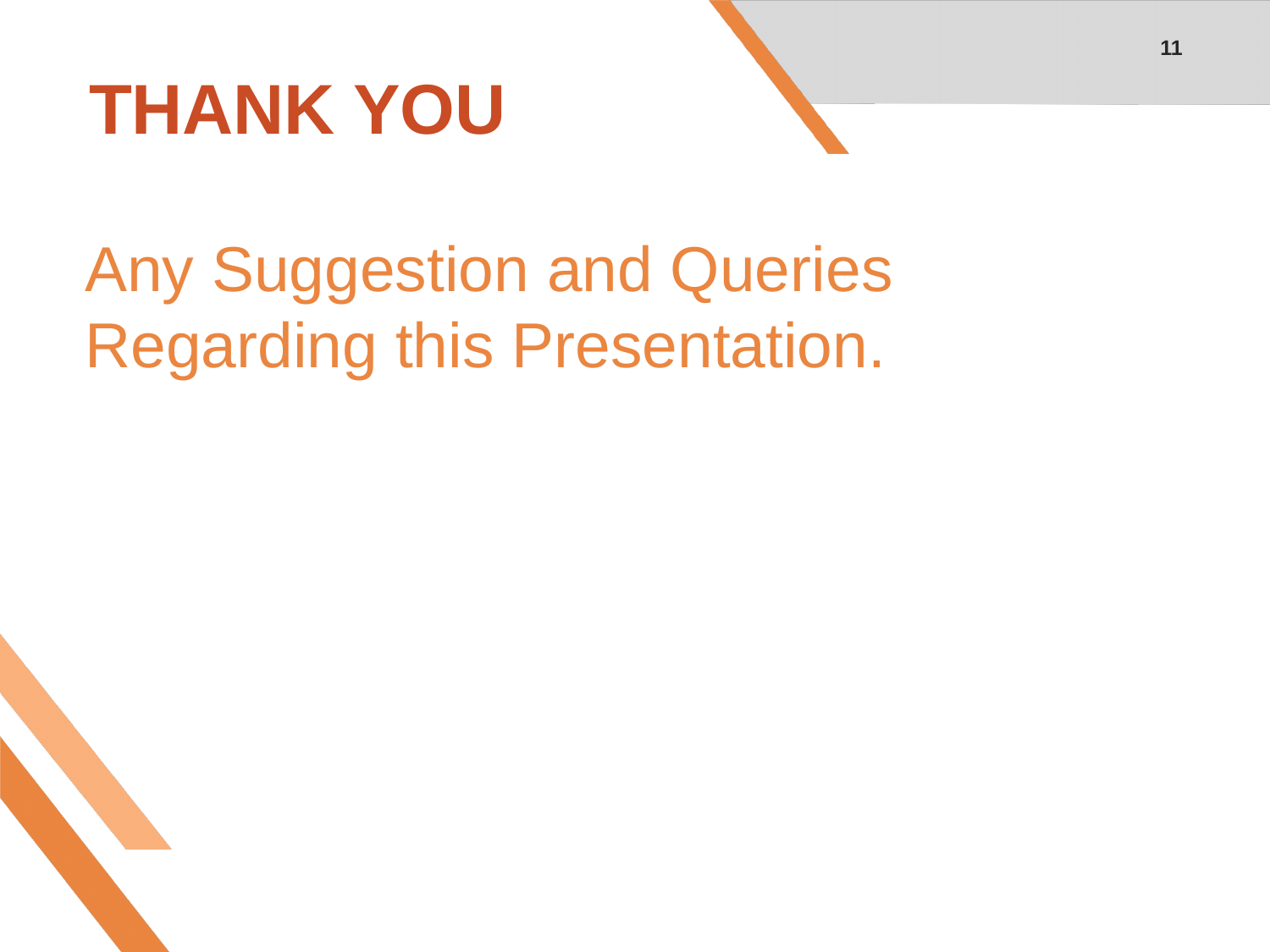

11
# THANK YOU
Any Suggestion and Queries Regarding this Presentation.